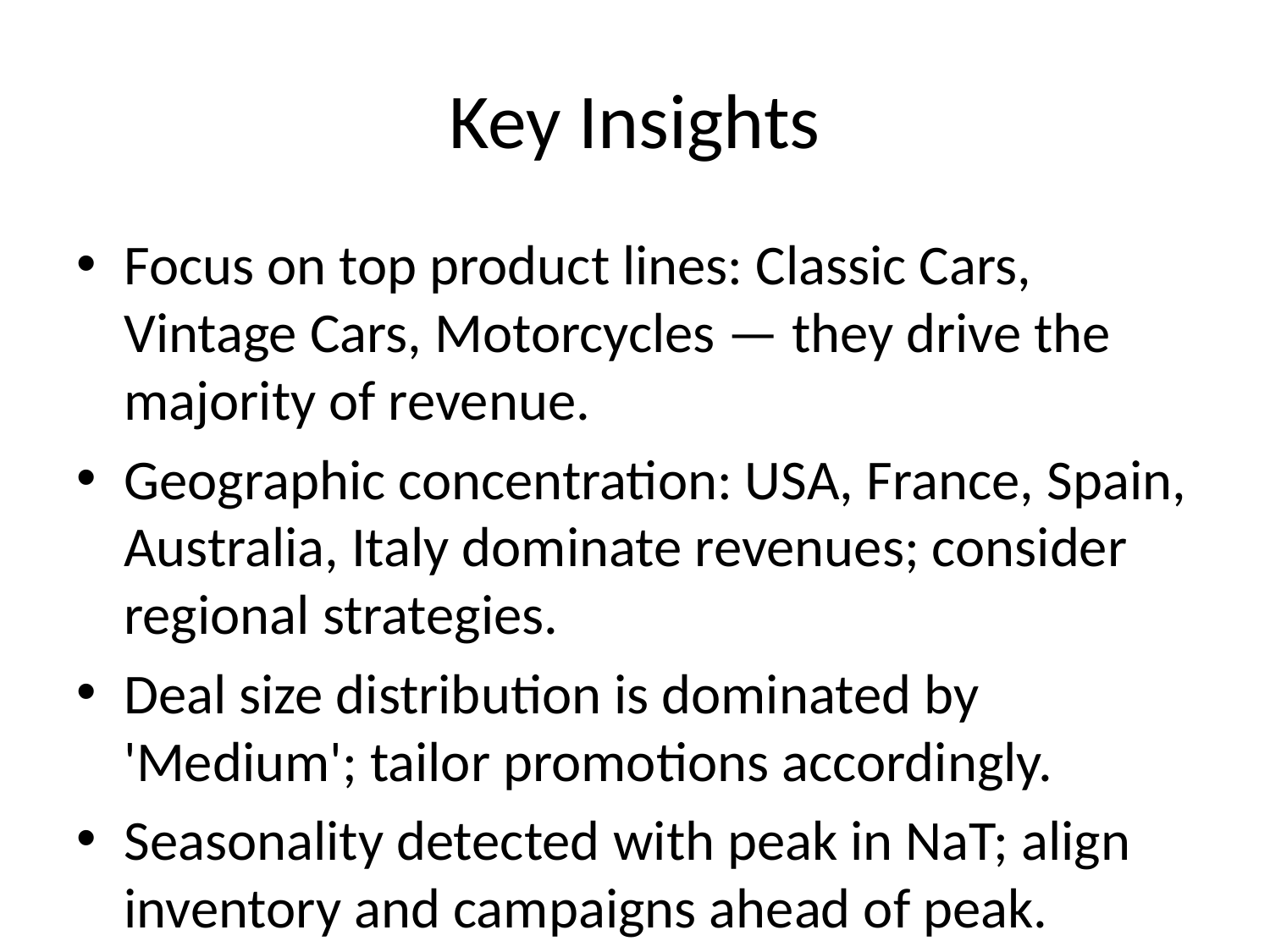

# Key Insights
Focus on top product lines: Classic Cars, Vintage Cars, Motorcycles — they drive the majority of revenue.
Geographic concentration: USA, France, Spain, Australia, Italy dominate revenues; consider regional strategies.
Deal size distribution is dominated by 'Medium'; tailor promotions accordingly.
Seasonality detected with peak in NaT; align inventory and campaigns ahead of peak.
Reported SALES includes adjustments beyond QUANTITY*PRICE (discounts, tax, or shipping). Model and forecast on SALES directly.